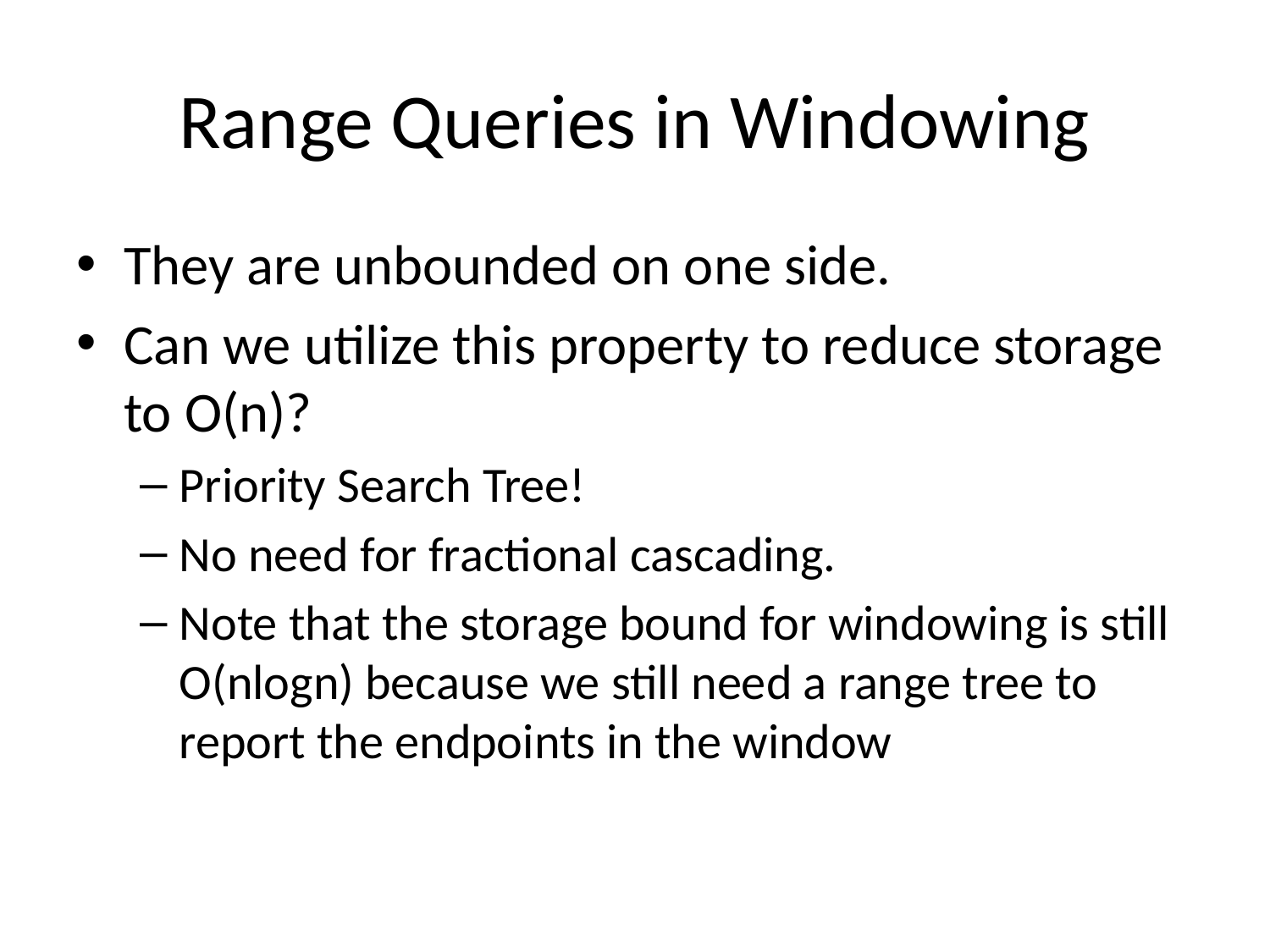

# Range Queries in Windowing
They are unbounded on one side.
Can we utilize this property to reduce storage to O(n)?
Priority Search Tree!
No need for fractional cascading.
Note that the storage bound for windowing is still O(nlogn) because we still need a range tree to report the endpoints in the window